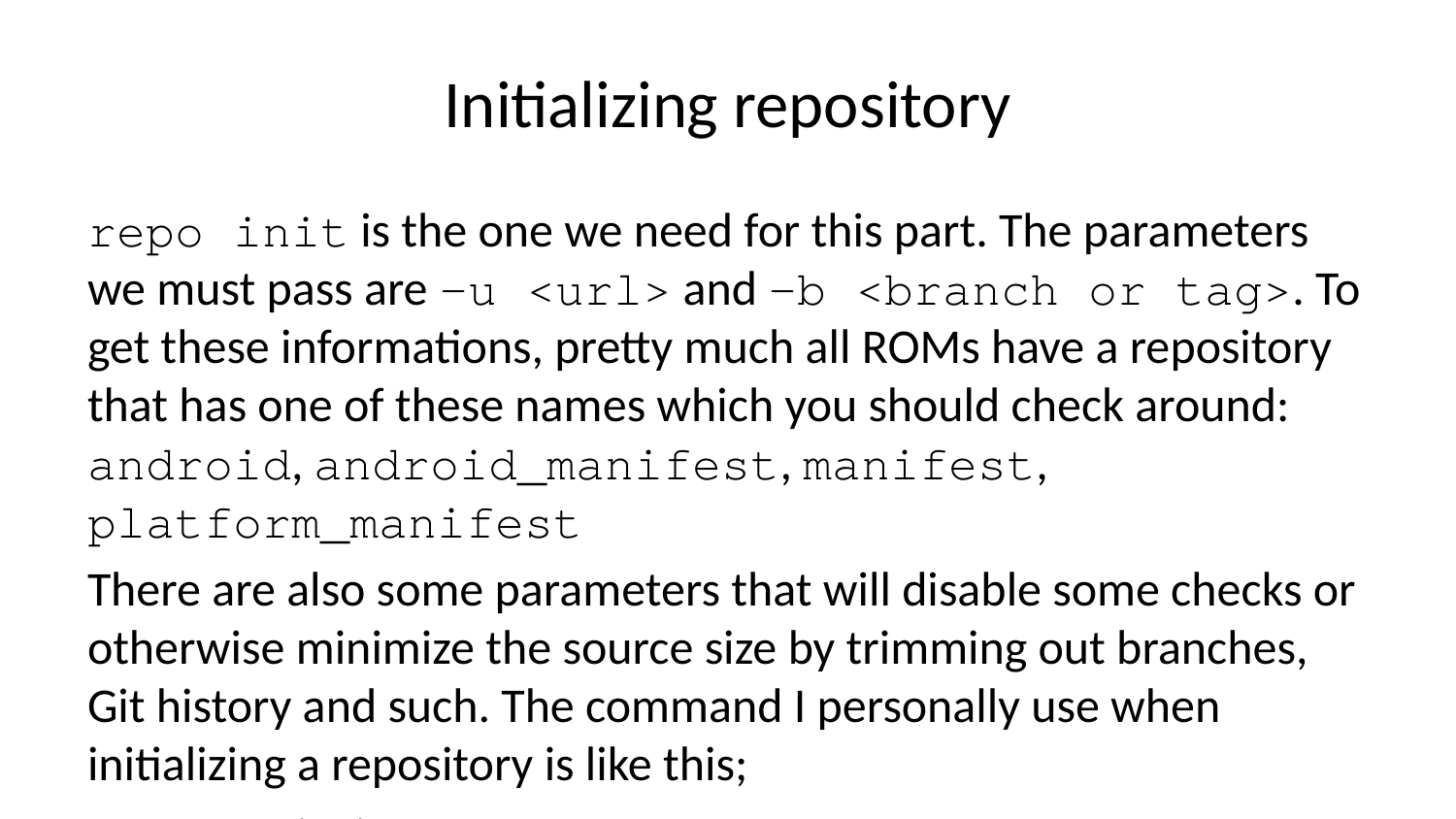

# Initializing repository
repo init is the one we need for this part. The parameters we must pass are -u <url> and -b <branch or tag>. To get these informations, pretty much all ROMs have a repository that has one of these names which you should check around: android, android_manifest, manifest, platform_manifest
There are also some parameters that will disable some checks or otherwise minimize the source size by trimming out branches, Git history and such. The command I personally use when initializing a repository is like this;
repo init -u https://github.com/LineageOS/android -b lineage-19.1 --depth=1 --no-tags --no-clone-bundle --current-branch --config-name